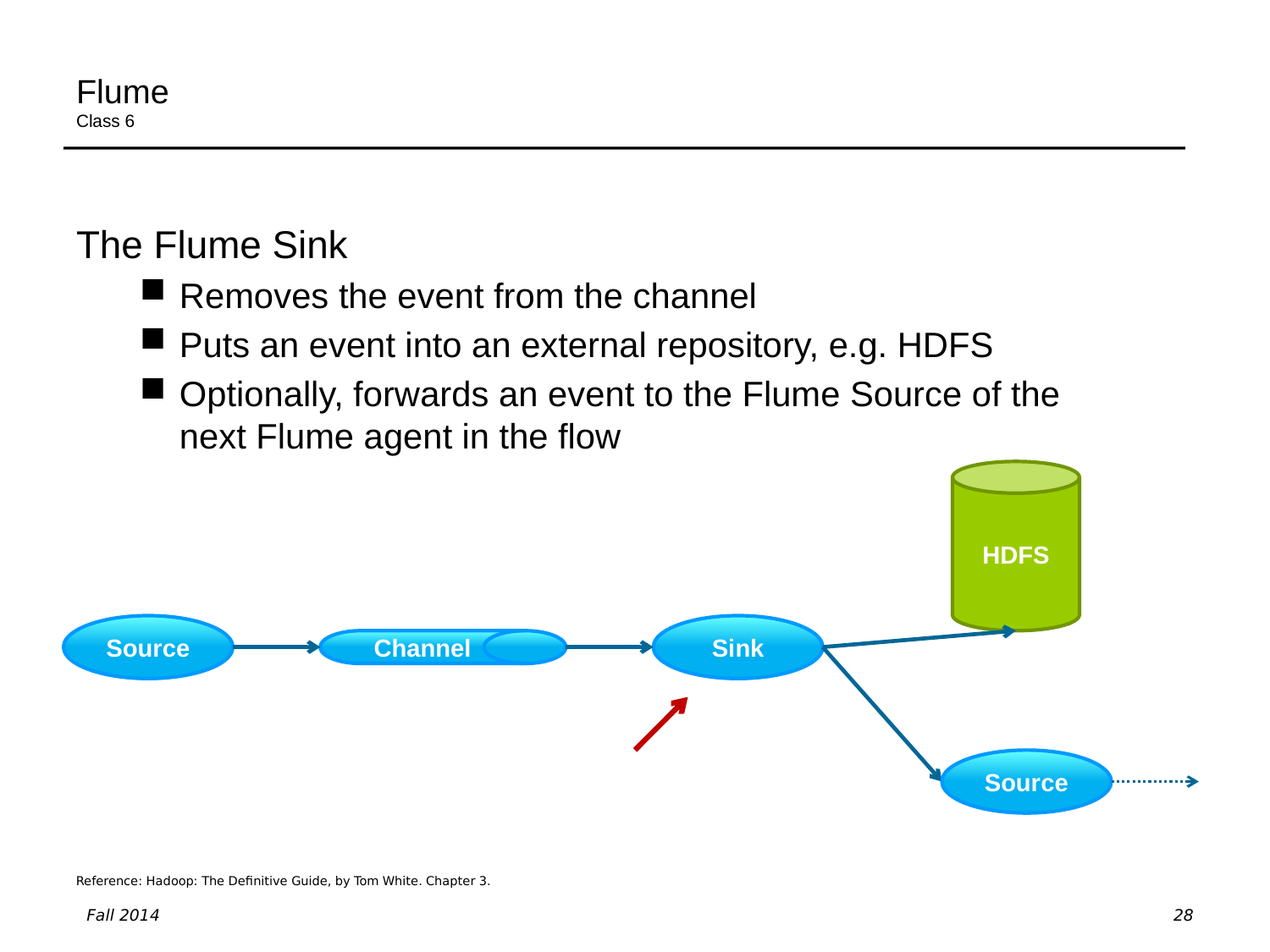

# Flume Class 6

The Flume Sink
Removes the event from the channel
Puts an event into an external repository, e.g. HDFS
Optionally, forwards an event to the Flume Source of the next Flume agent in the flow

HDFS
Source
Sink
Channel
Source
Reference: Hadoop: The Definitive Guide, by Tom White. Chapter 3.
28